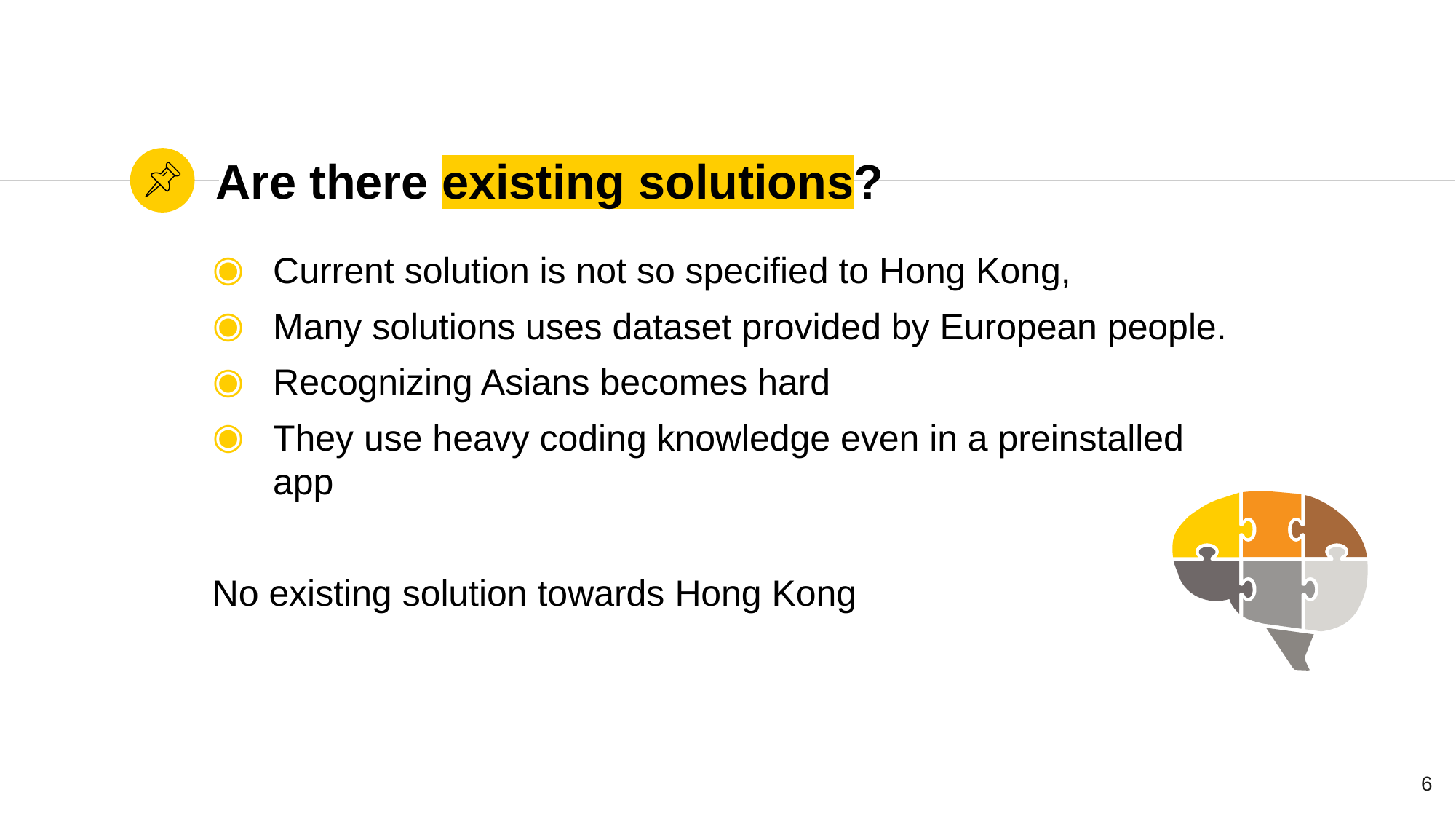

# Are there existing solutions?

Current solution is not so specified to Hong Kong,
Many solutions uses dataset provided by European people.
Recognizing Asians becomes hard
They use heavy coding knowledge even in a preinstalled app

No existing solution towards Hong Kong

6